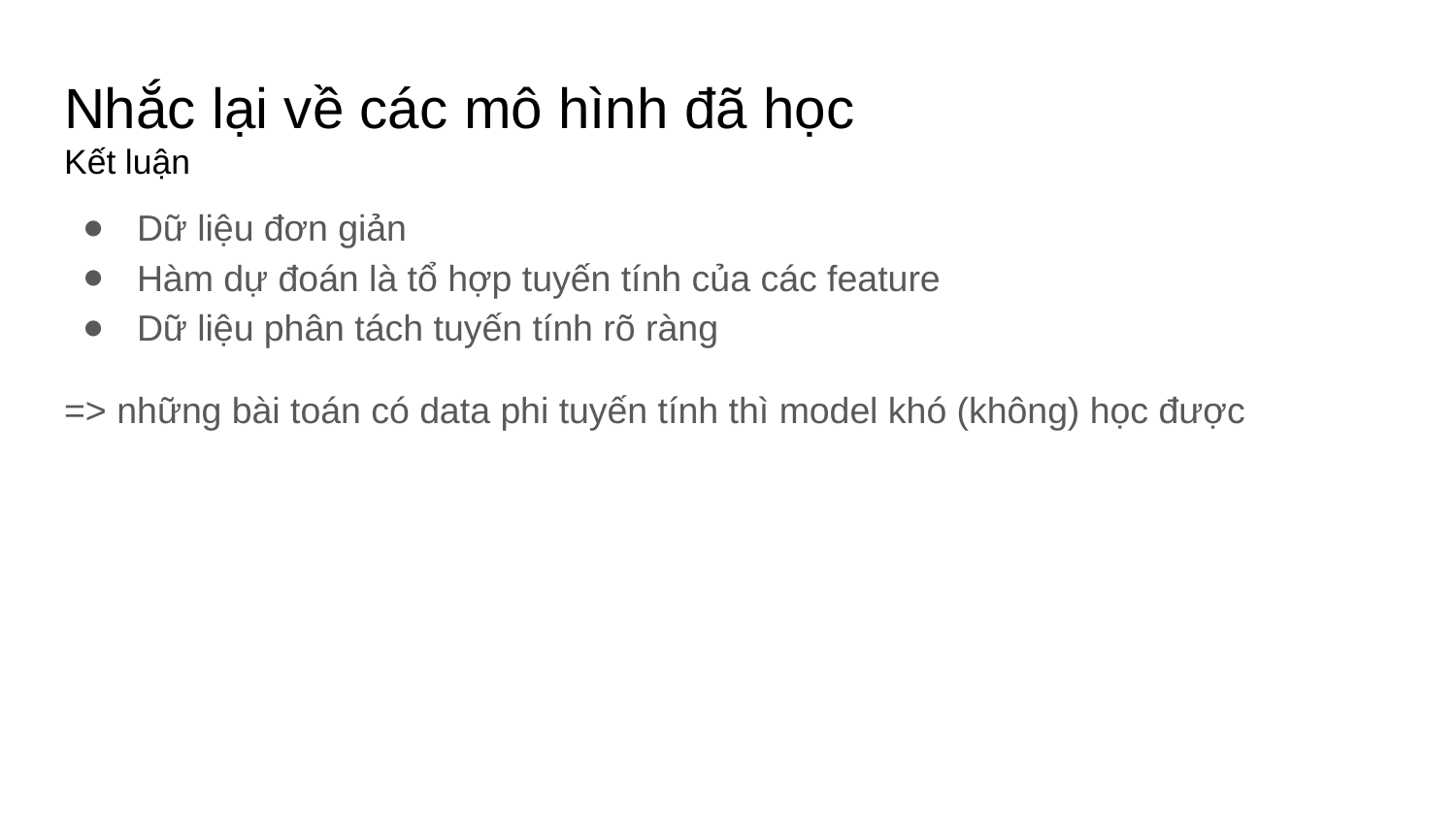

# Nhắc lại về các mô hình đã học
Kết luận
Dữ liệu đơn giản
Hàm dự đoán là tổ hợp tuyến tính của các feature
Dữ liệu phân tách tuyến tính rõ ràng
=> những bài toán có data phi tuyến tính thì model khó (không) học được